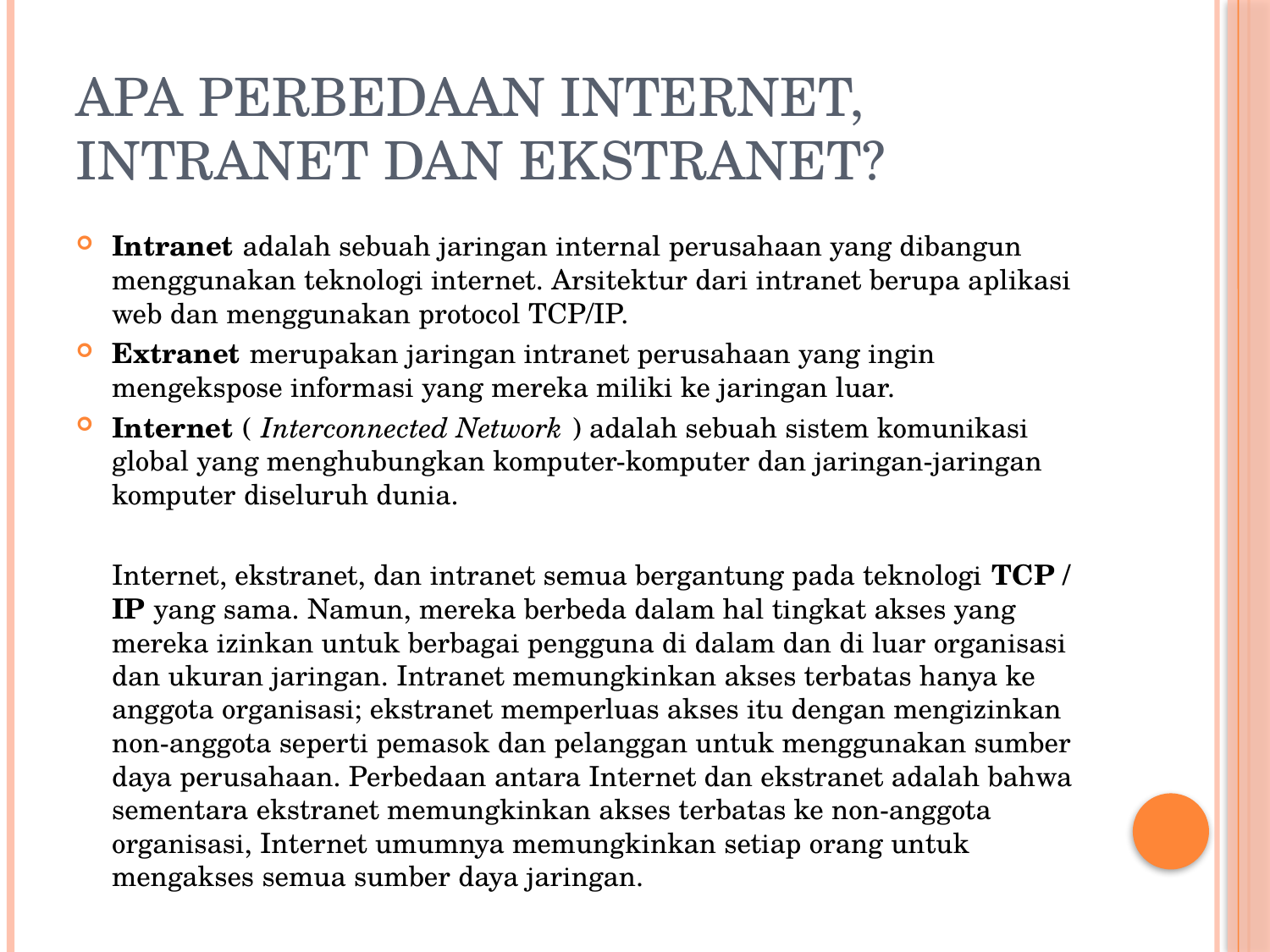

# Apa perbedaan internet, intranet dan ekstranet?
Intranet adalah sebuah jaringan internal perusahaan yang dibangun menggunakan teknologi internet. Arsitektur dari intranet berupa aplikasi web dan menggunakan protocol TCP/IP.
Extranet merupakan jaringan intranet perusahaan yang ingin mengekspose informasi yang mereka miliki ke jaringan luar.
Internet ( Interconnected Network ) adalah sebuah sistem komunikasi global yang menghubungkan komputer-komputer dan jaringan-jaringan komputer diseluruh dunia.

	Internet, ekstranet, dan intranet semua bergantung pada teknologi TCP / IP yang sama. Namun, mereka berbeda dalam hal tingkat akses yang mereka izinkan untuk berbagai pengguna di dalam dan di luar organisasi dan ukuran jaringan. Intranet memungkinkan akses terbatas hanya ke anggota organisasi; ekstranet memperluas akses itu dengan mengizinkan non-anggota seperti pemasok dan pelanggan untuk menggunakan sumber daya perusahaan. Perbedaan antara Internet dan ekstranet adalah bahwa sementara ekstranet memungkinkan akses terbatas ke non-anggota organisasi, Internet umumnya memungkinkan setiap orang untuk mengakses semua sumber daya jaringan.